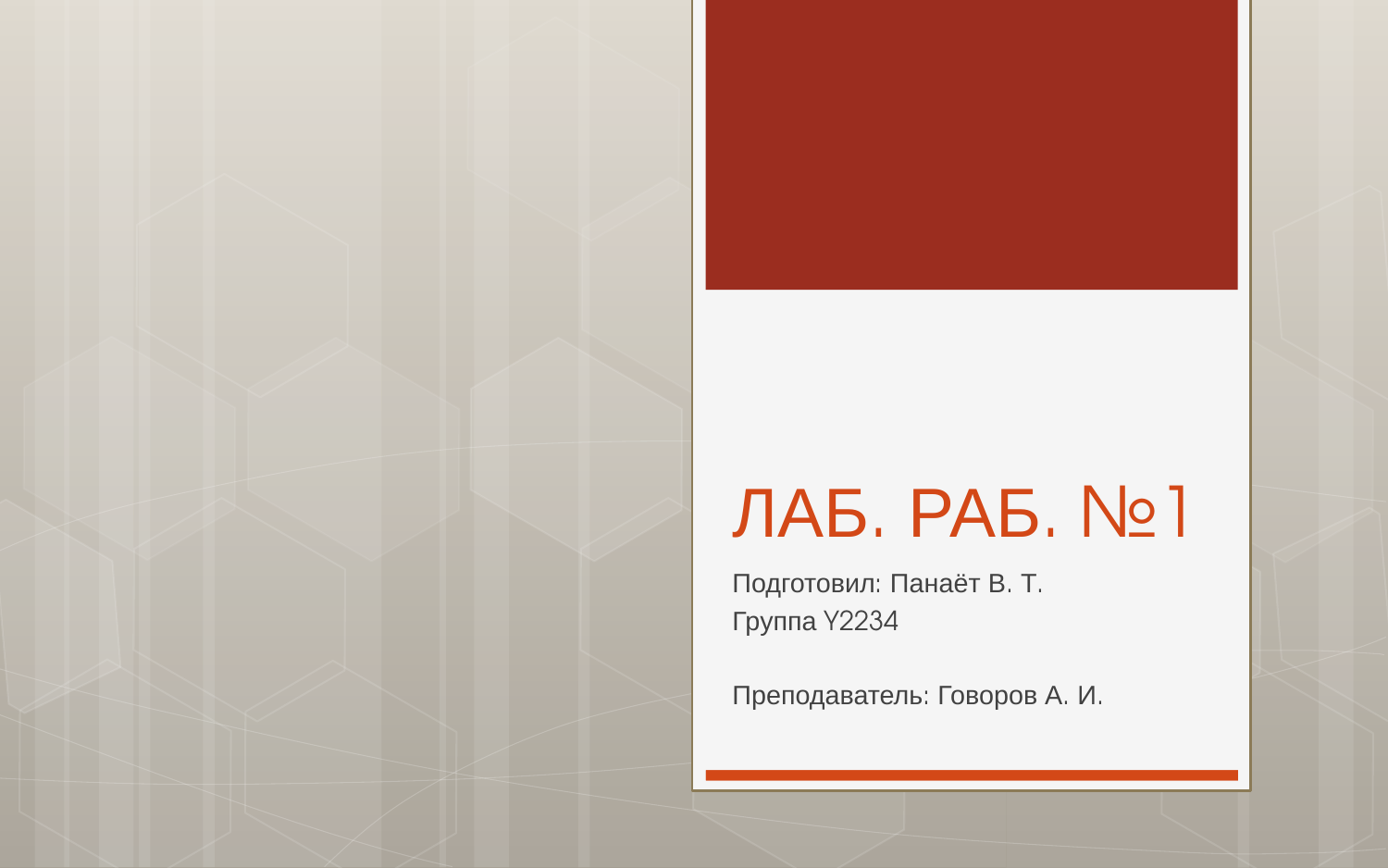

# ЛАБ. РАБ. №1
Подготовил: Панаёт В. Т.
Группа Y2234

Преподаватель: Говоров А. И.